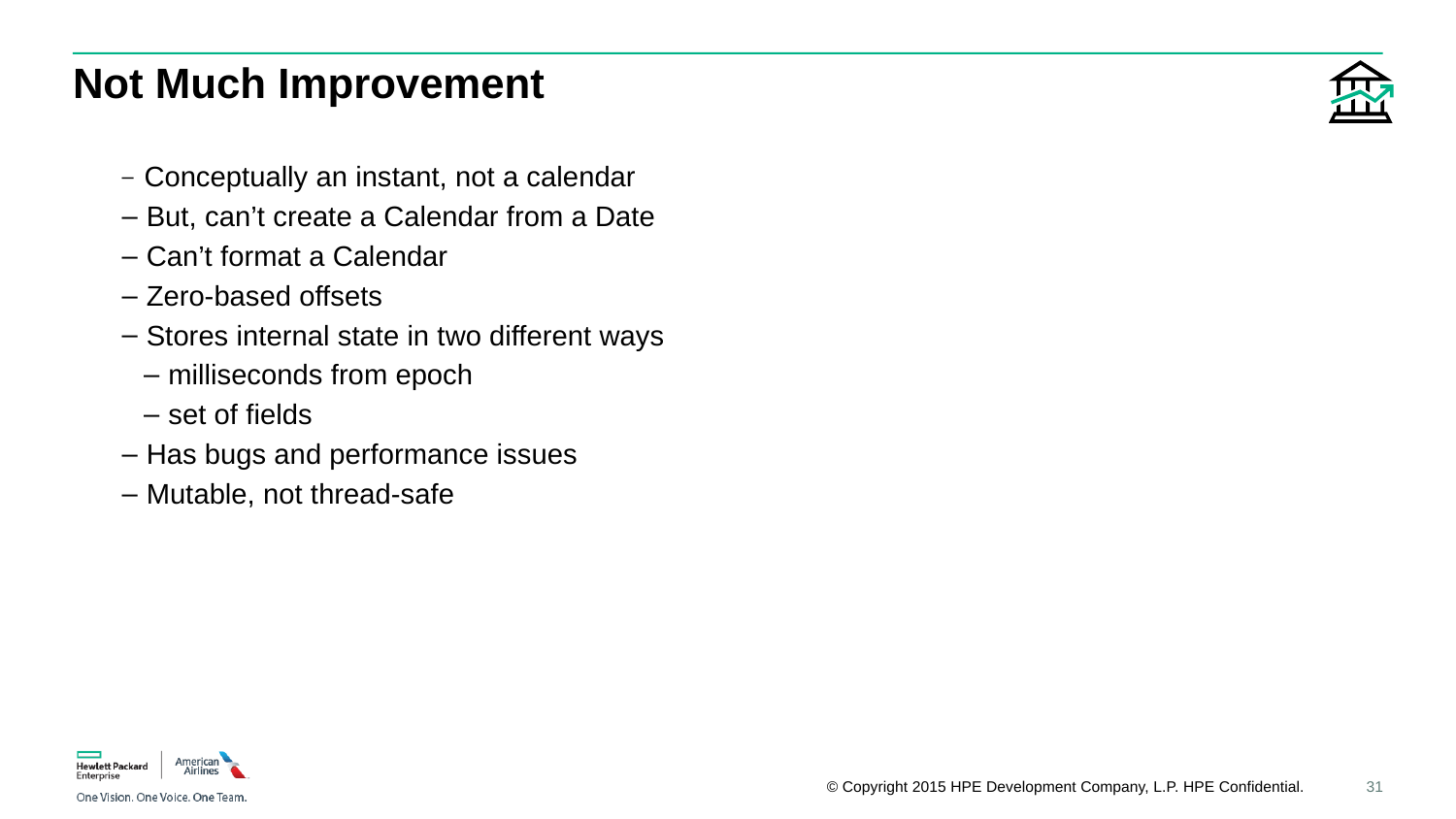

# Not Much Improvement
 Conceptually an instant, not a calendar
 But, can’t create a Calendar from a Date
 Can’t format a Calendar
 Zero-based offsets
 Stores internal state in two different ways
 milliseconds from epoch
 set of fields
 Has bugs and performance issues
 Mutable, not thread-safe
31